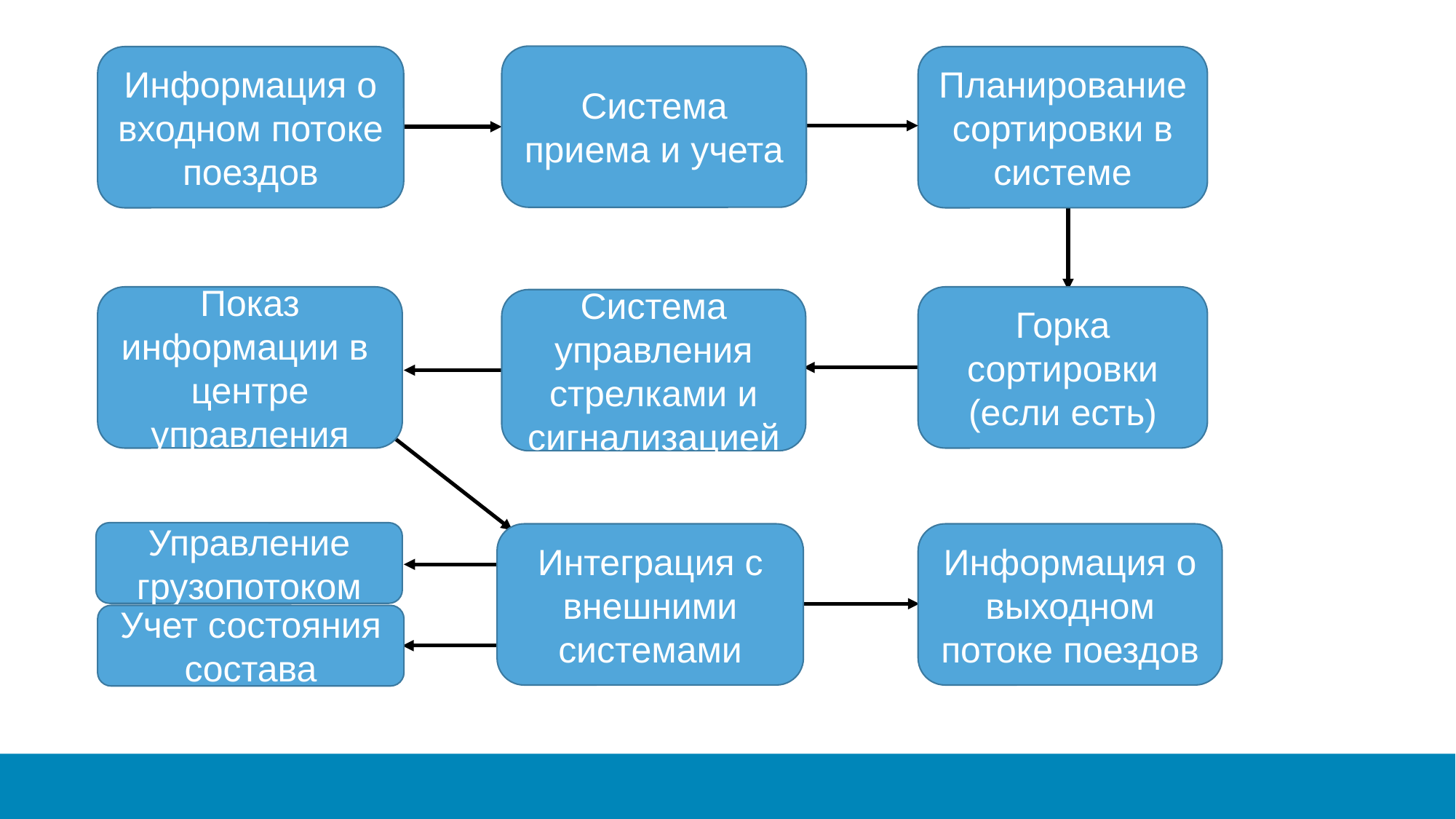

Система приема и учета
Информация о входном потоке поездов
Планирование сортировки в системе
Горка сортировки (если есть)
Показ информации в  центре управления
Система управления стрелками и сигнализацией
Интеграция с внешними системами
Информация о выходном потоке поездов
Управление грузопотоком
Учет состояния состава